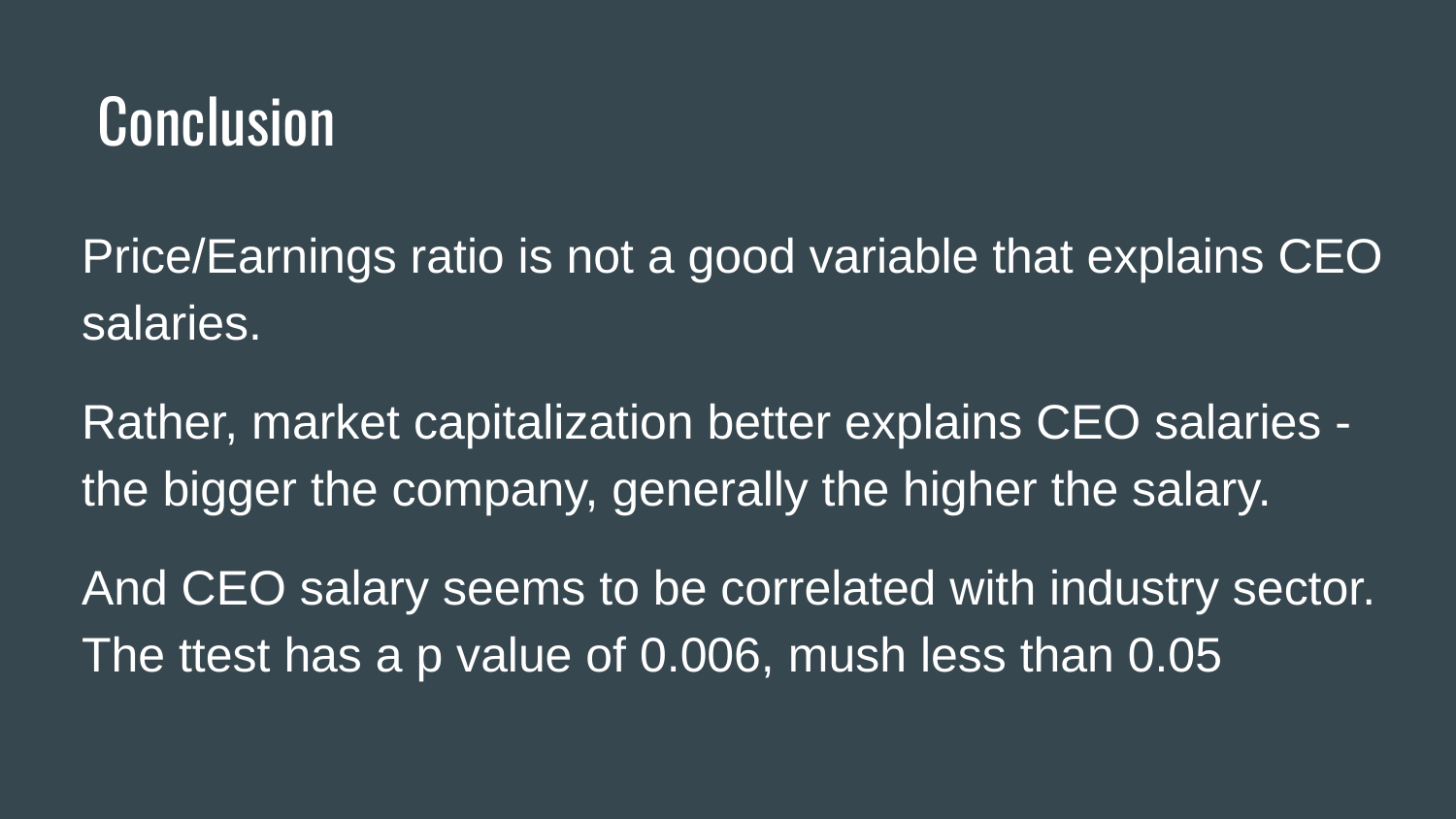

# Conclusion
Price/Earnings ratio is not a good variable that explains CEO salaries.
Rather, market capitalization better explains CEO salaries - the bigger the company, generally the higher the salary.
And CEO salary seems to be correlated with industry sector. The ttest has a p value of 0.006, mush less than 0.05